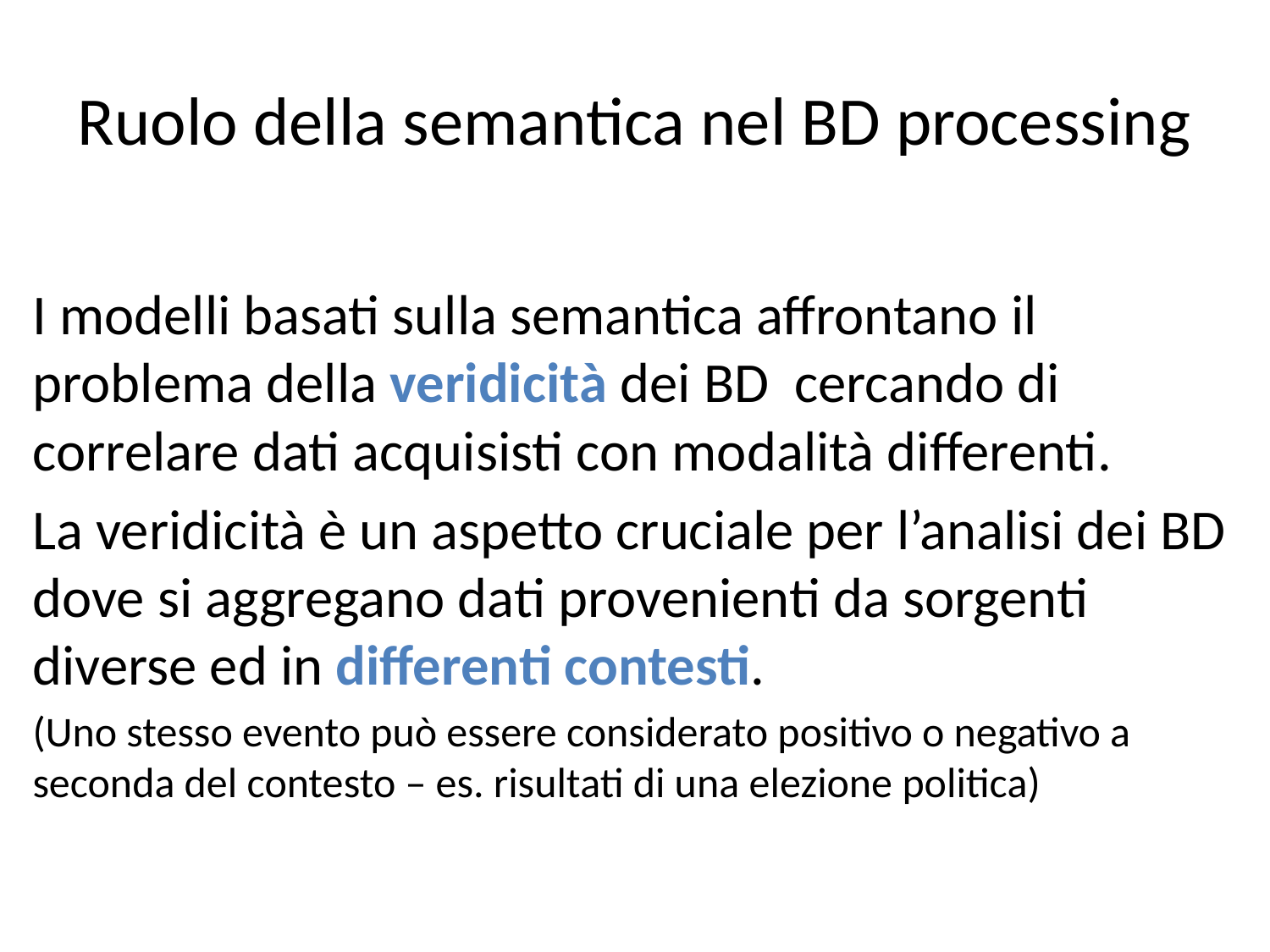

# Ruolo della semantica nel BD processing
I modelli basati sulla semantica affrontano il problema della veridicità dei BD  cercando di correlare dati acquisisti con modalità differenti.
La veridicità è un aspetto cruciale per l’analisi dei BD dove si aggregano dati provenienti da sorgenti diverse ed in differenti contesti.
(Uno stesso evento può essere considerato positivo o negativo a seconda del contesto – es. risultati di una elezione politica)